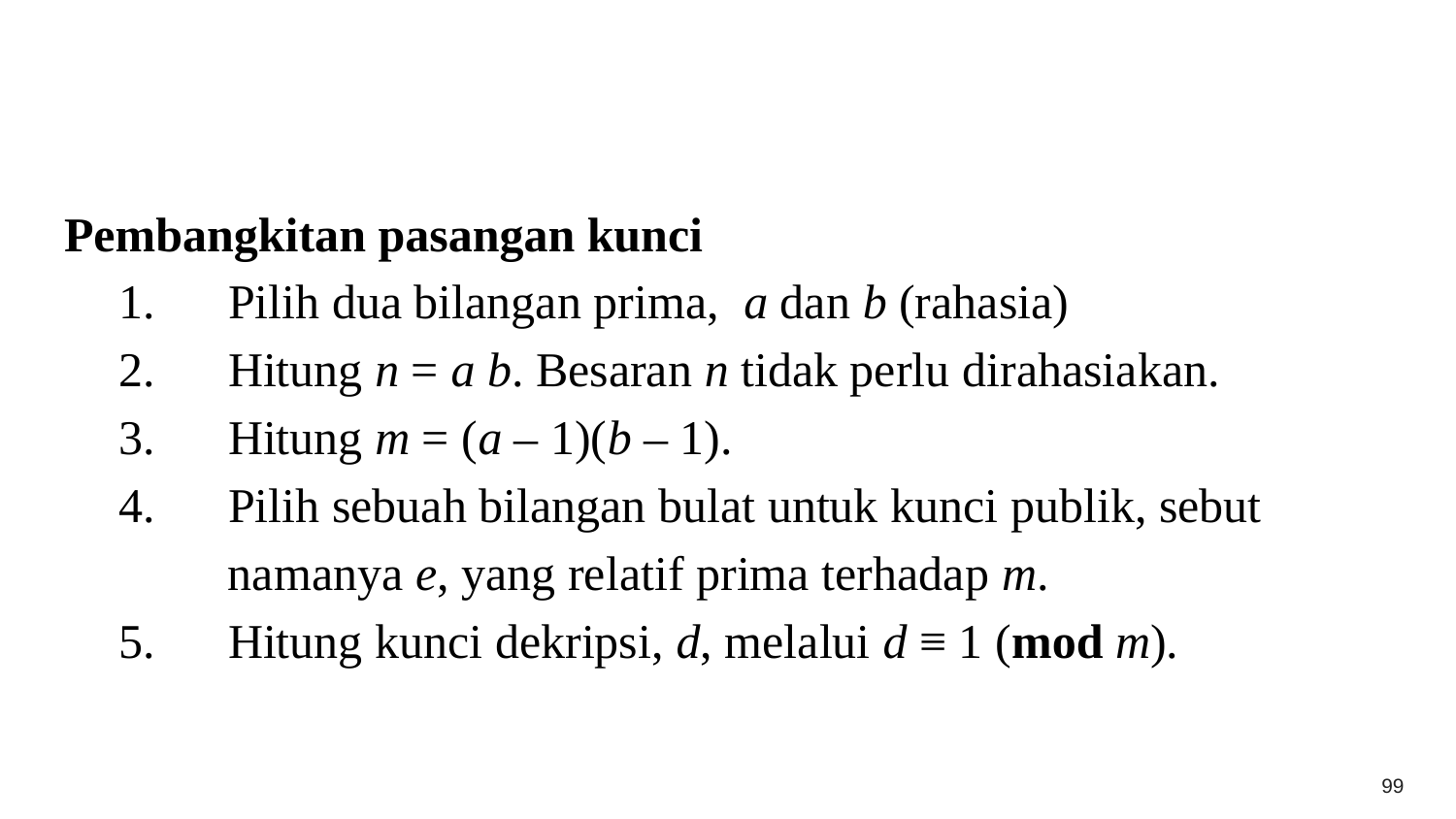

#
Pembangkitan pasangan kunci
	1.      Pilih dua bilangan prima,  a dan b (rahasia)
	2.      Hitung n = a b. Besaran n tidak perlu dirahasiakan.
	3.      Hitung m = (a – 1)(b – 1).
	4.      Pilih sebuah bilangan bulat untuk kunci publik, sebut
	         namanya e, yang relatif prima terhadap m.
	5.      Hitung kunci dekripsi, d, melalui d ≡ 1 (mod m).

99